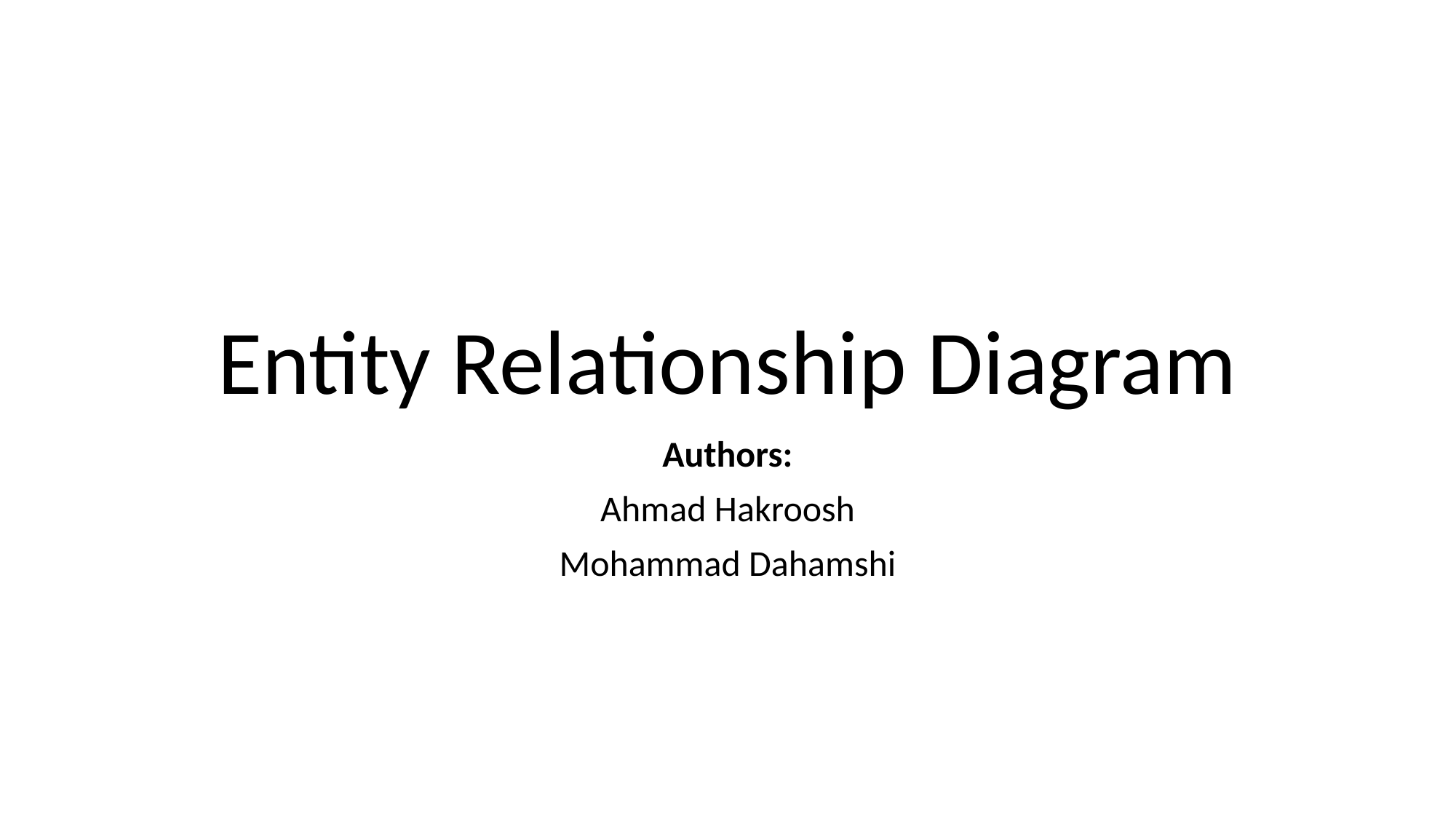

# Entity Relationship Diagram
Authors:
Ahmad Hakroosh
Mohammad Dahamshi